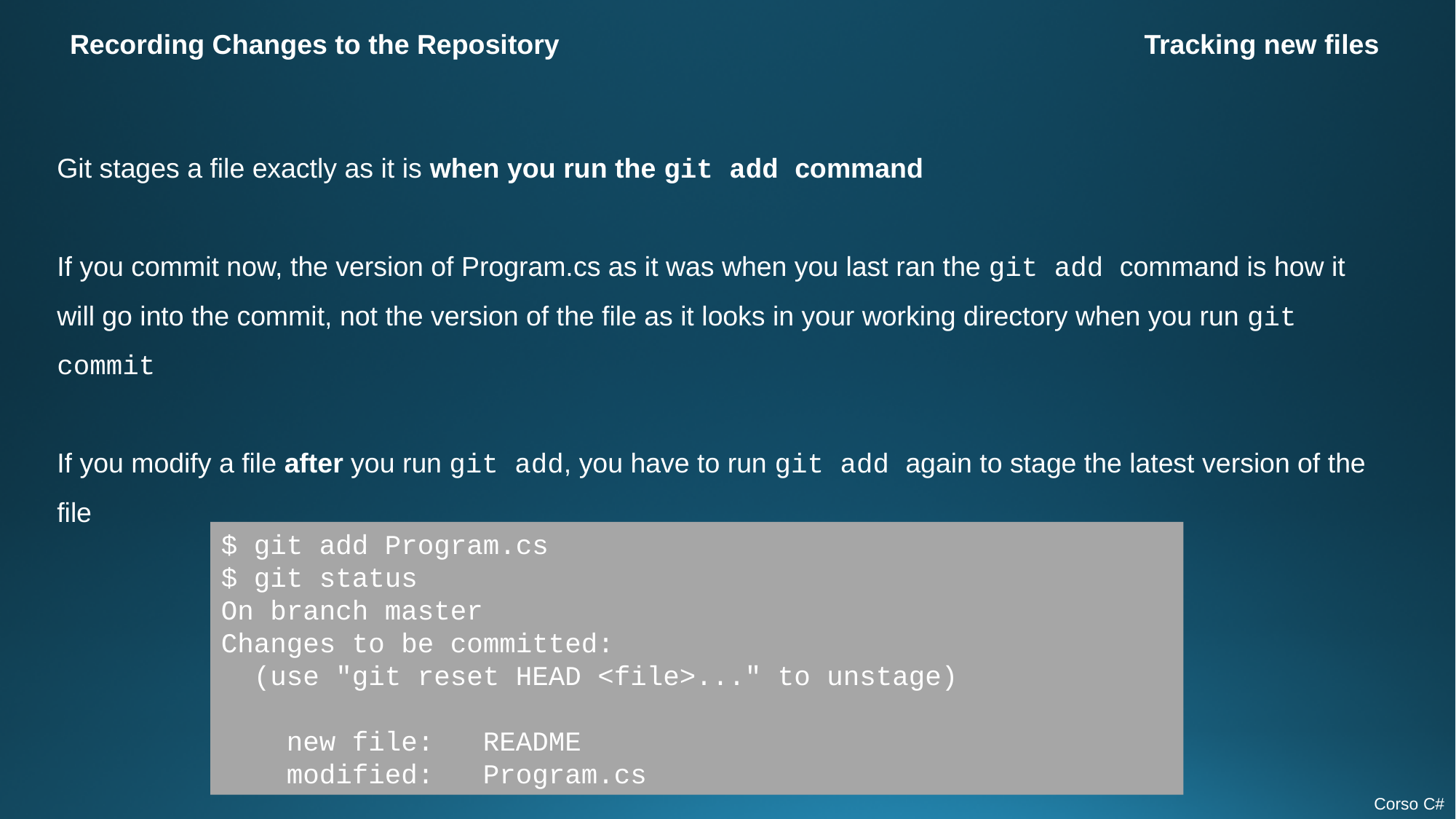

Recording Changes to the Repository
Tracking new files
Git stages a file exactly as it is when you run the git add command

If you commit now, the version of Program.cs as it was when you last ran the git add command is how it will go into the commit, not the version of the file as it looks in your working directory when you run git commit

If you modify a file after you run git add, you have to run git add again to stage the latest version of the file
$ git add Program.cs
$ git status
On branch master
Changes to be committed:
  (use "git reset HEAD <file>..." to unstage)

    new file:   README
    modified:   Program.cs
Corso C#